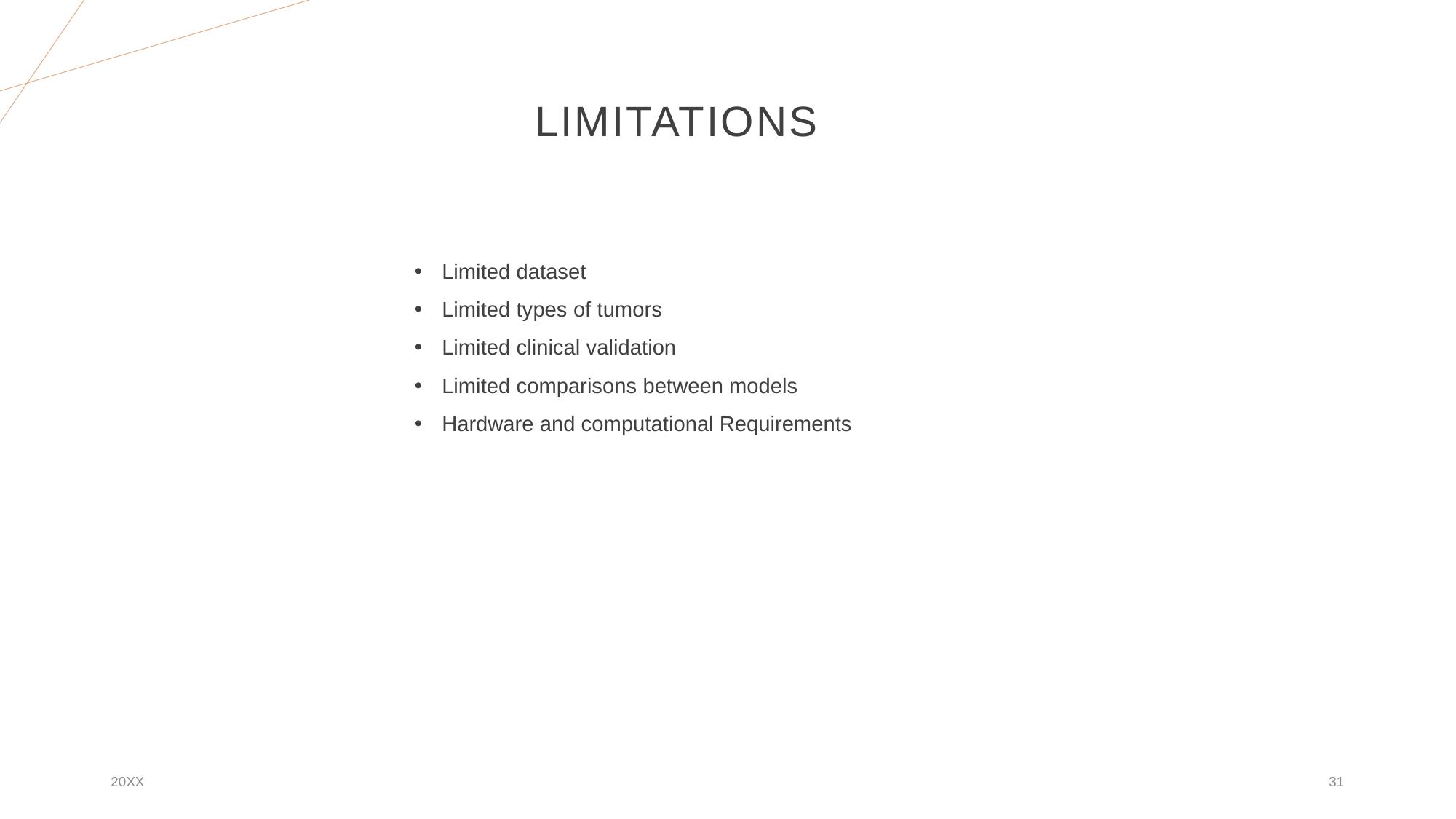

# Limitations
Limited dataset
Limited types of tumors
Limited clinical validation
Limited comparisons between models
Hardware and computational Requirements
20XX
31